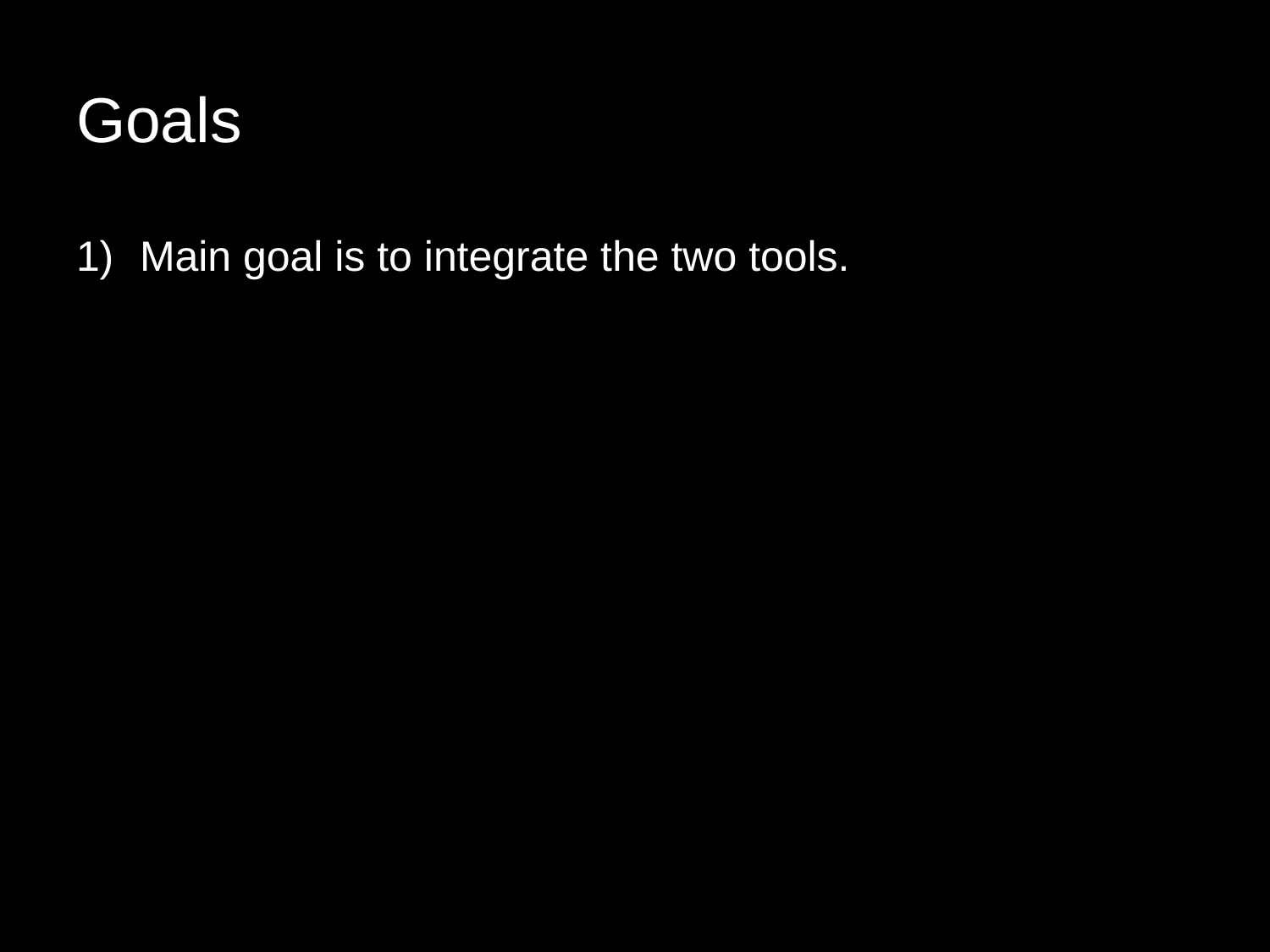

# Goals
Main goal is to integrate the two tools.